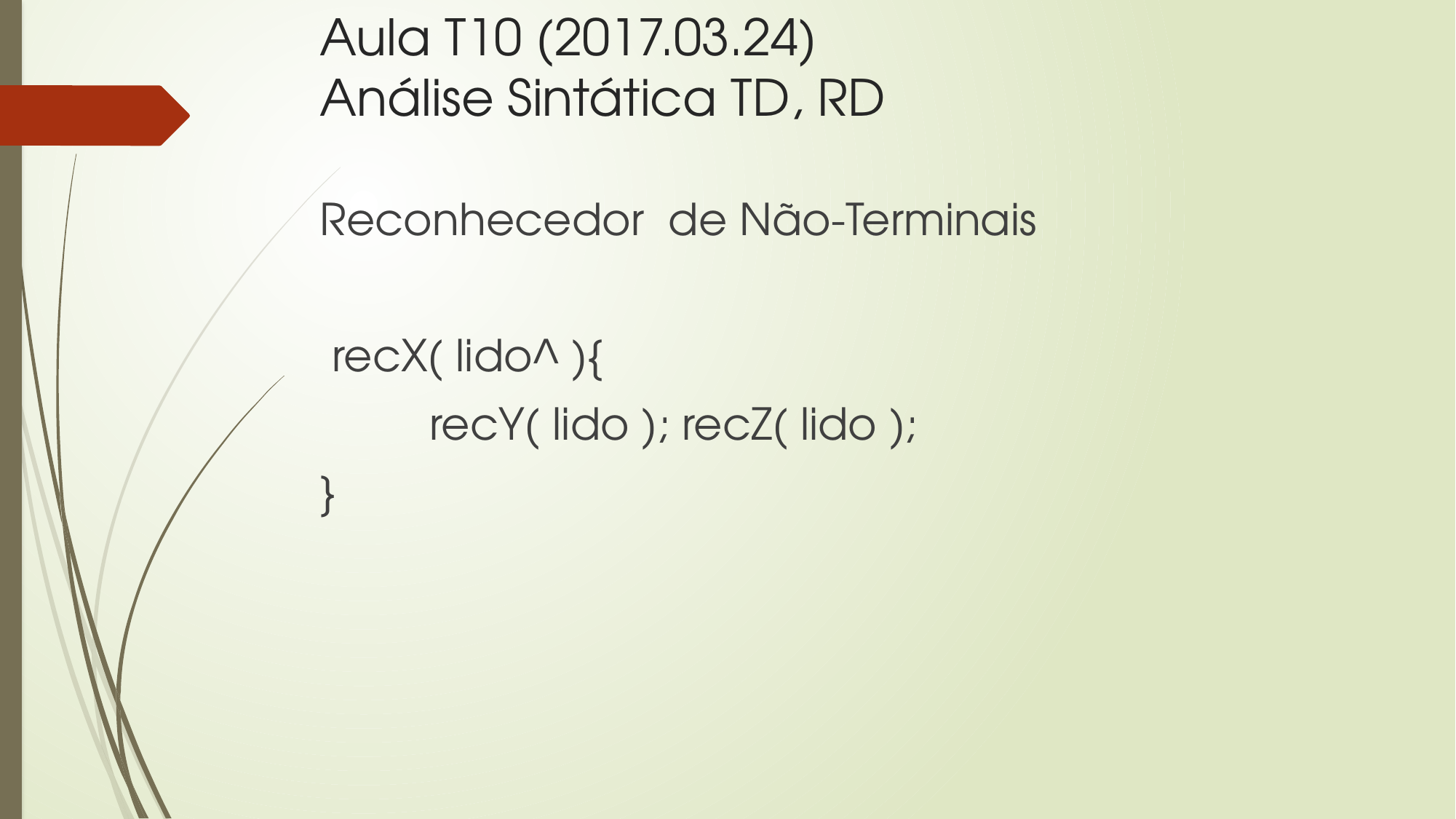

# Aula T10 (2017.03.24) Análise Sintática TD, RD

Reconhecedor  de Não-Terminais

 recX( lido^ ){
         recY( lido ); recZ( lido );
}